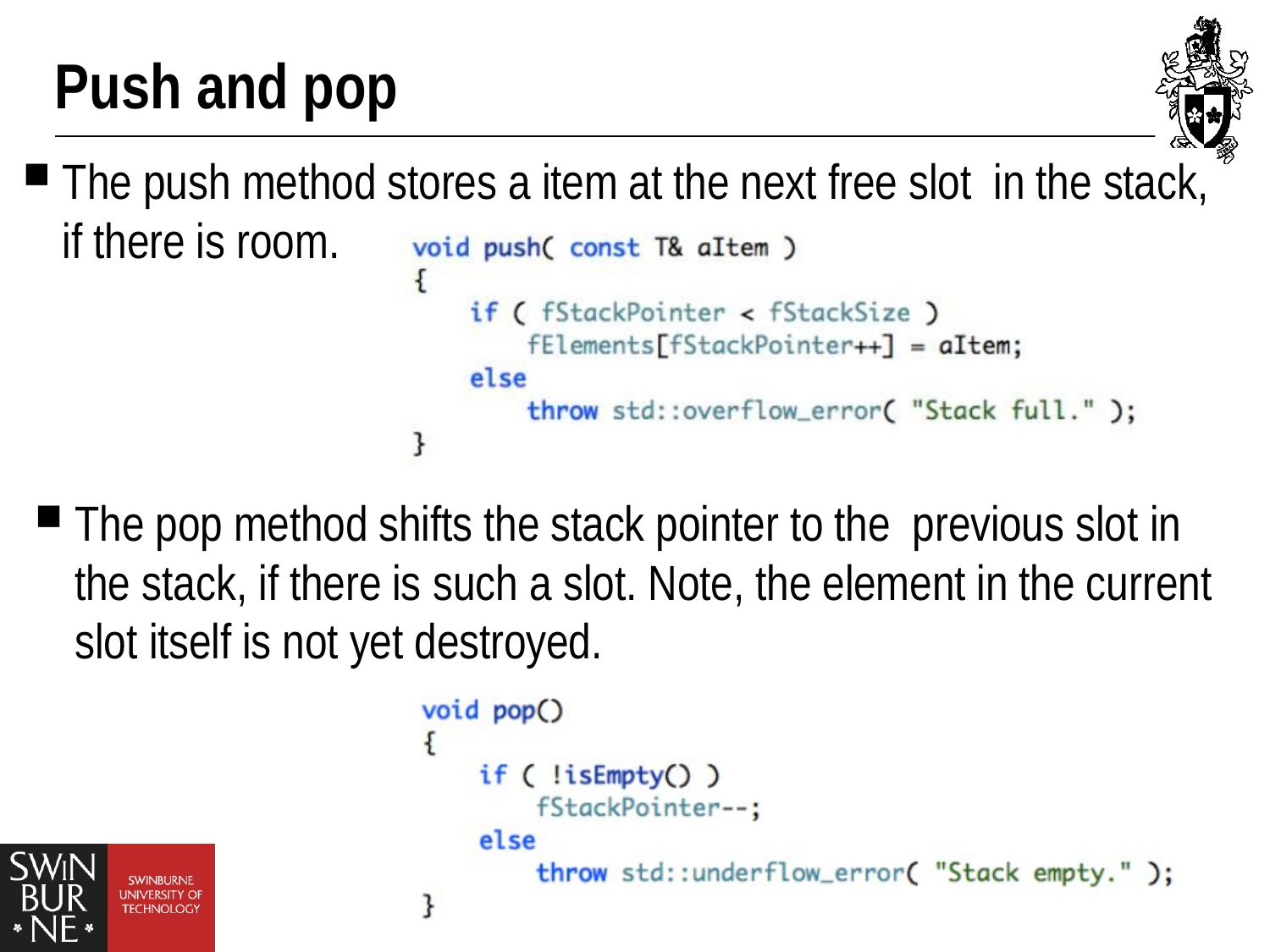

# Push and pop
The push method stores a item at the next free slot  in the stack, if there is room.

The pop method shifts the stack pointer to the  previous slot in the stack, if there is such a slot. Note, the element in the current slot itself is not yet destroyed.